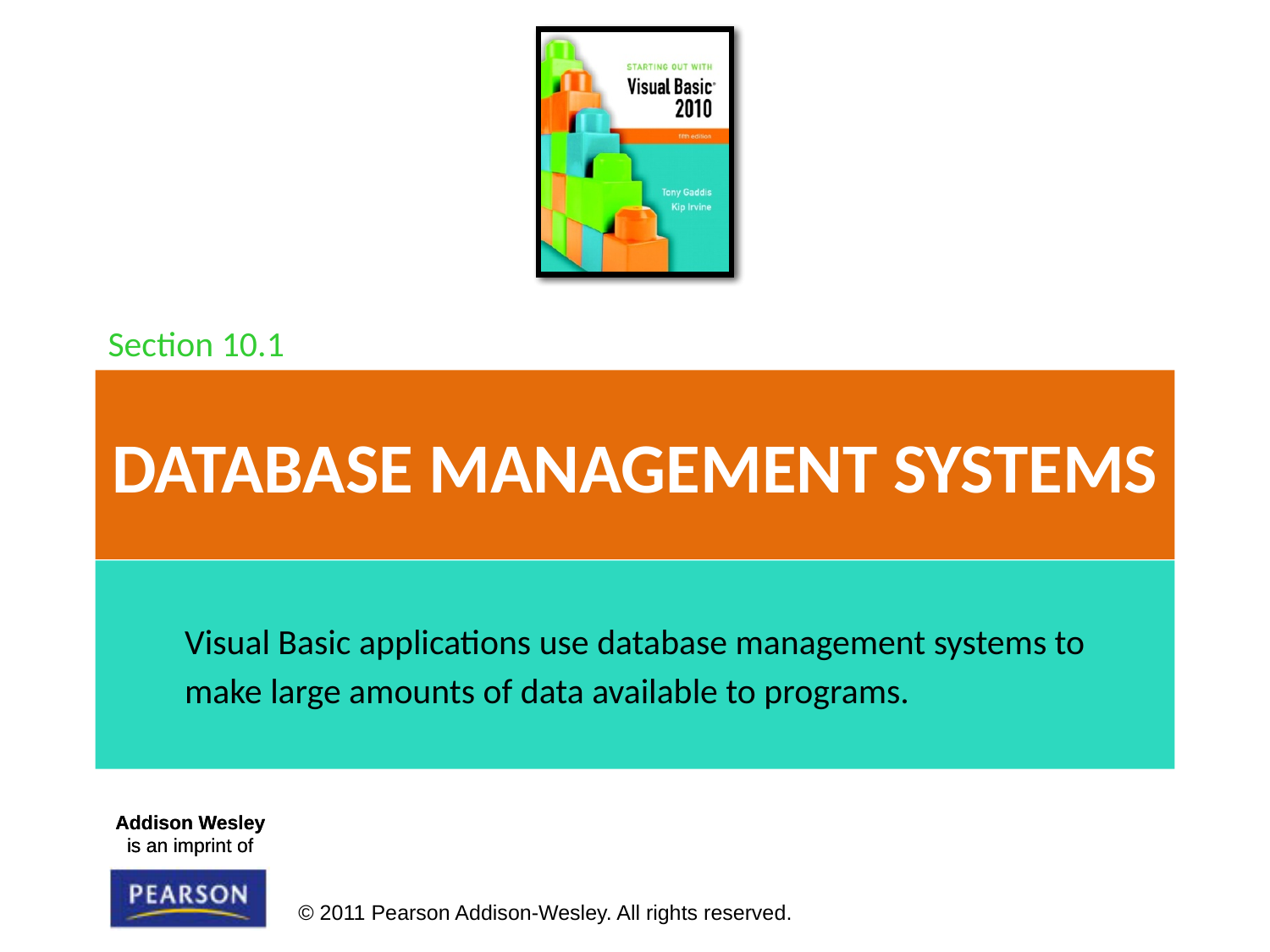

Section 10.1
# Database Management Systems
Visual Basic applications use database management systems to
make large amounts of data available to programs.